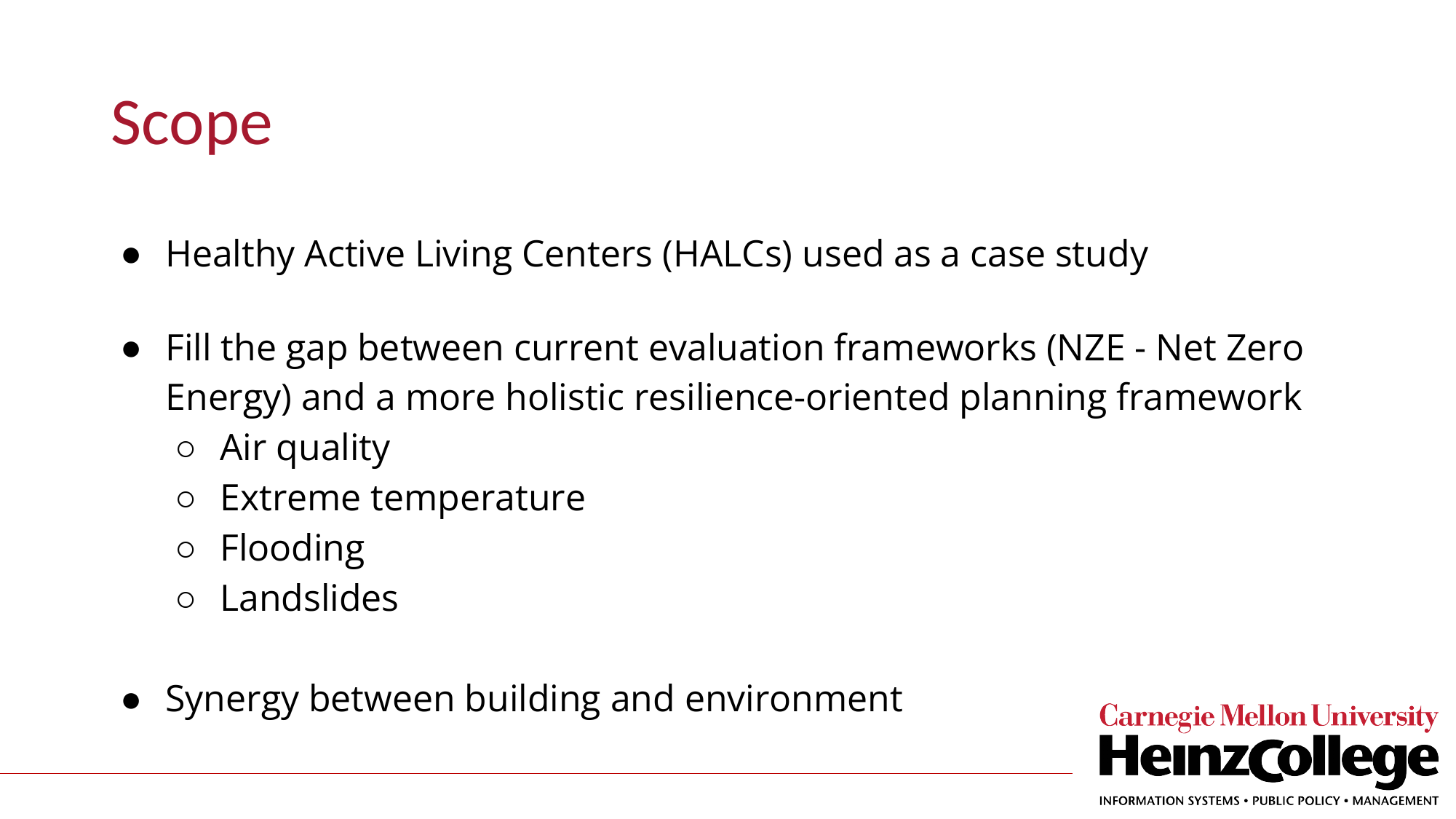

# Scope
Healthy Active Living Centers (HALCs) used as a case study
Fill the gap between current evaluation frameworks (NZE - Net Zero Energy) and a more holistic resilience-oriented planning framework
Air quality
Extreme temperature
Flooding
Landslides
Synergy between building and environment